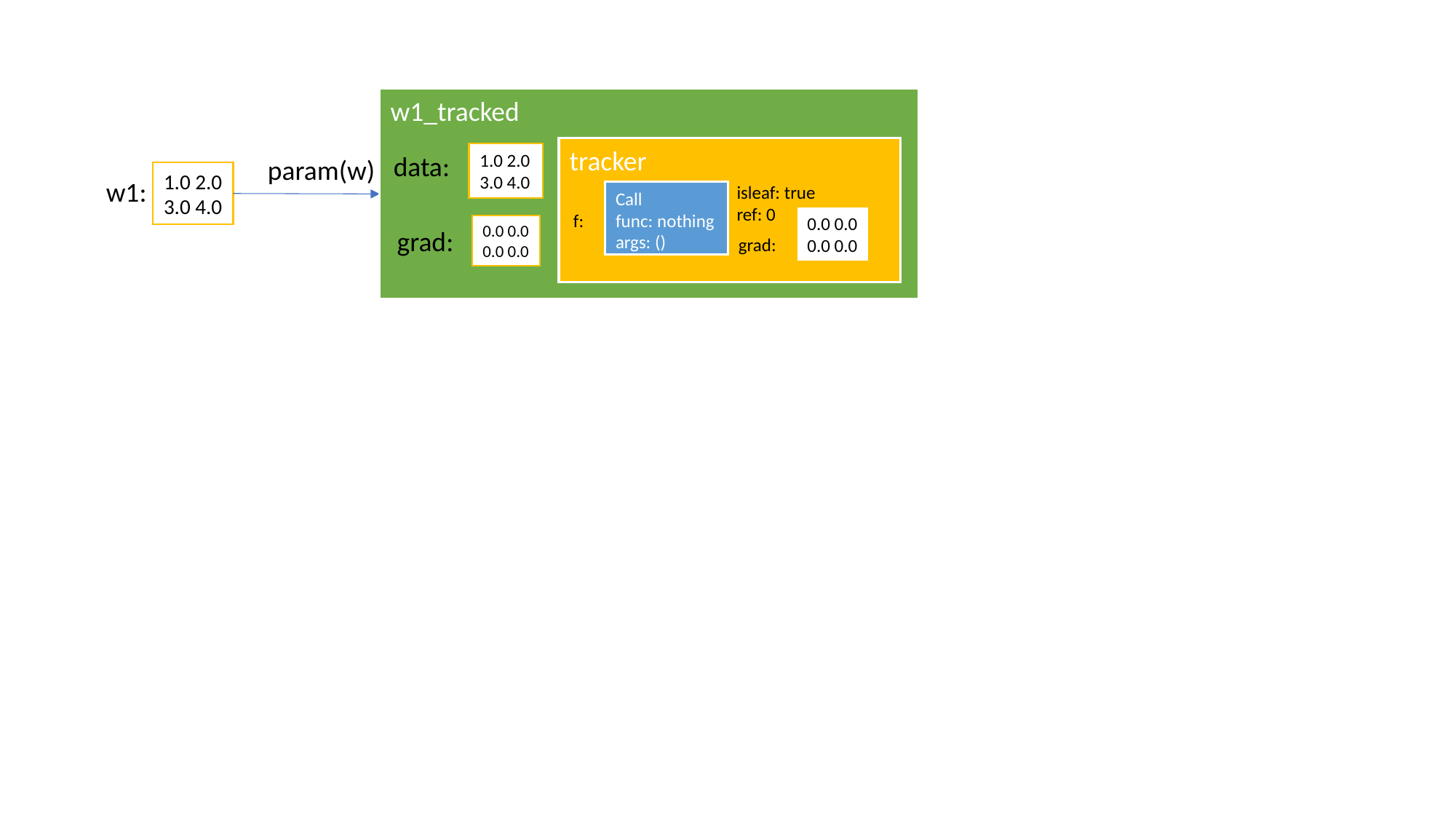

w1_tracked
tracker

data:
1.0 2.0
3.0 4.0
param(w)
1.0 2.0
3.0 4.0
w1:
isleaf: true
ref: 0
Call
func: nothing
args: ()
f:
0.0 0.0
0.0 0.0
0.0 0.0
0.0 0.0
grad:
grad: